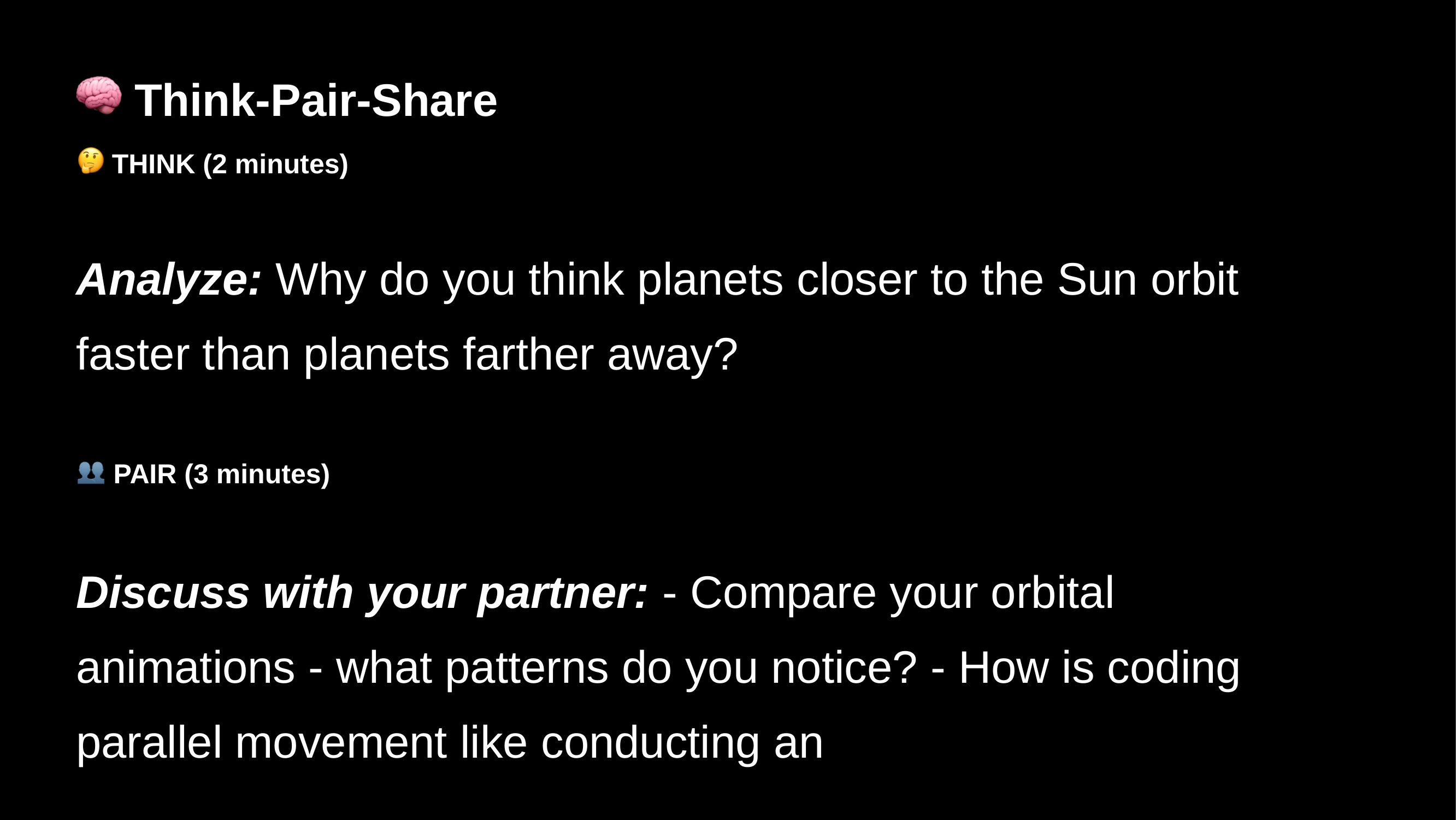

Think-Pair-Share

THINK (2 minutes)

Analyze: Why do you think planets closer to the Sun orbit faster than planets farther away?
 PAIR (3 minutes)

Discuss with your partner: - Compare your orbital animations - what patterns do you notice? - How is coding parallel movement like conducting an